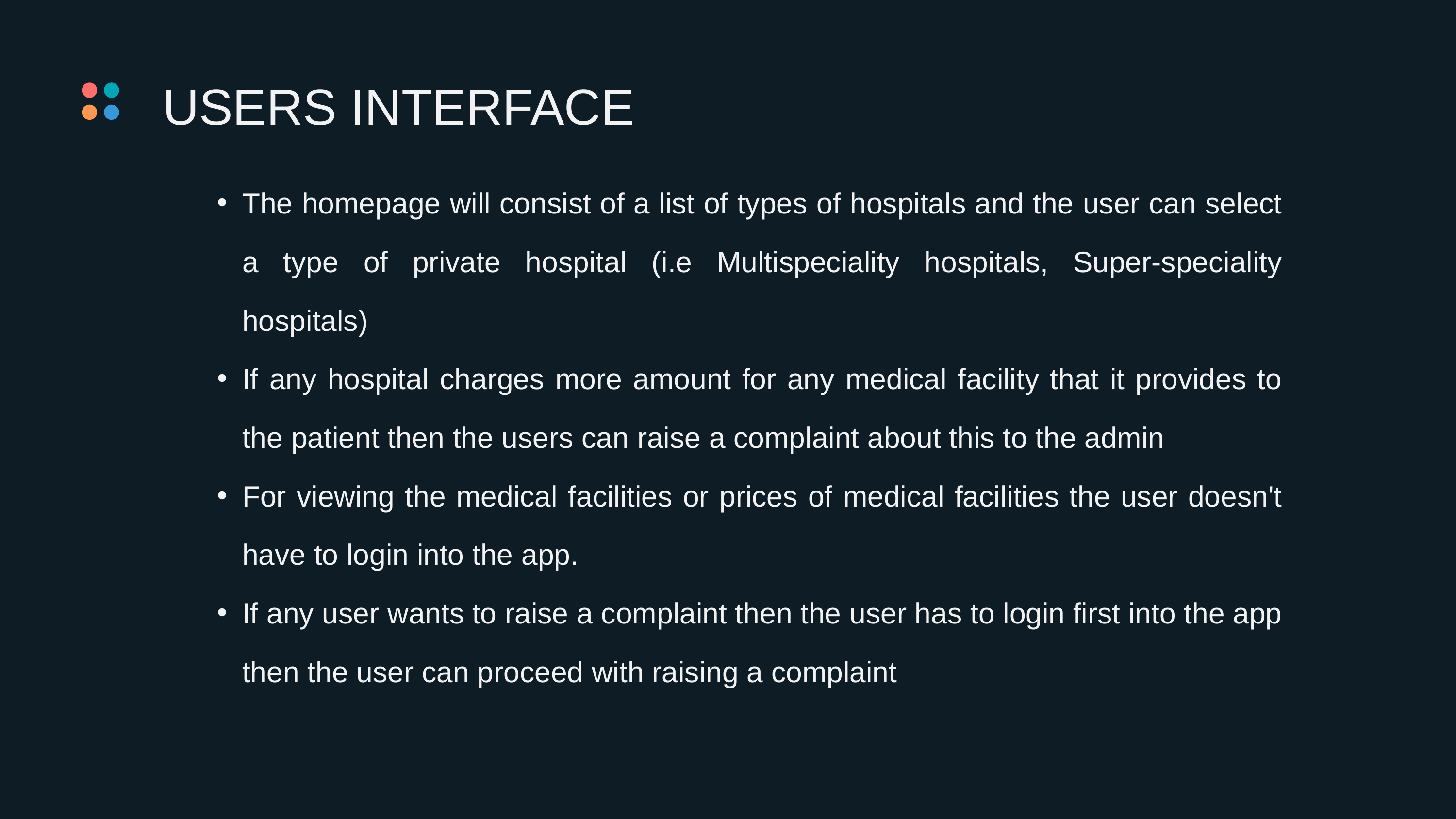

USERS INTERFACE

The homepage will consist of a list of types of hospitals and the user can select a type of private hospital (i.e Multispeciality hospitals, Super-speciality hospitals)
If any hospital charges more amount for any medical facility that it provides to the patient then the users can raise a complaint about this to the admin
For viewing the medical facilities or prices of medical facilities the user doesn't have to login into the app.
If any user wants to raise a complaint then the user has to login first into the app then the user can proceed with raising a complaint